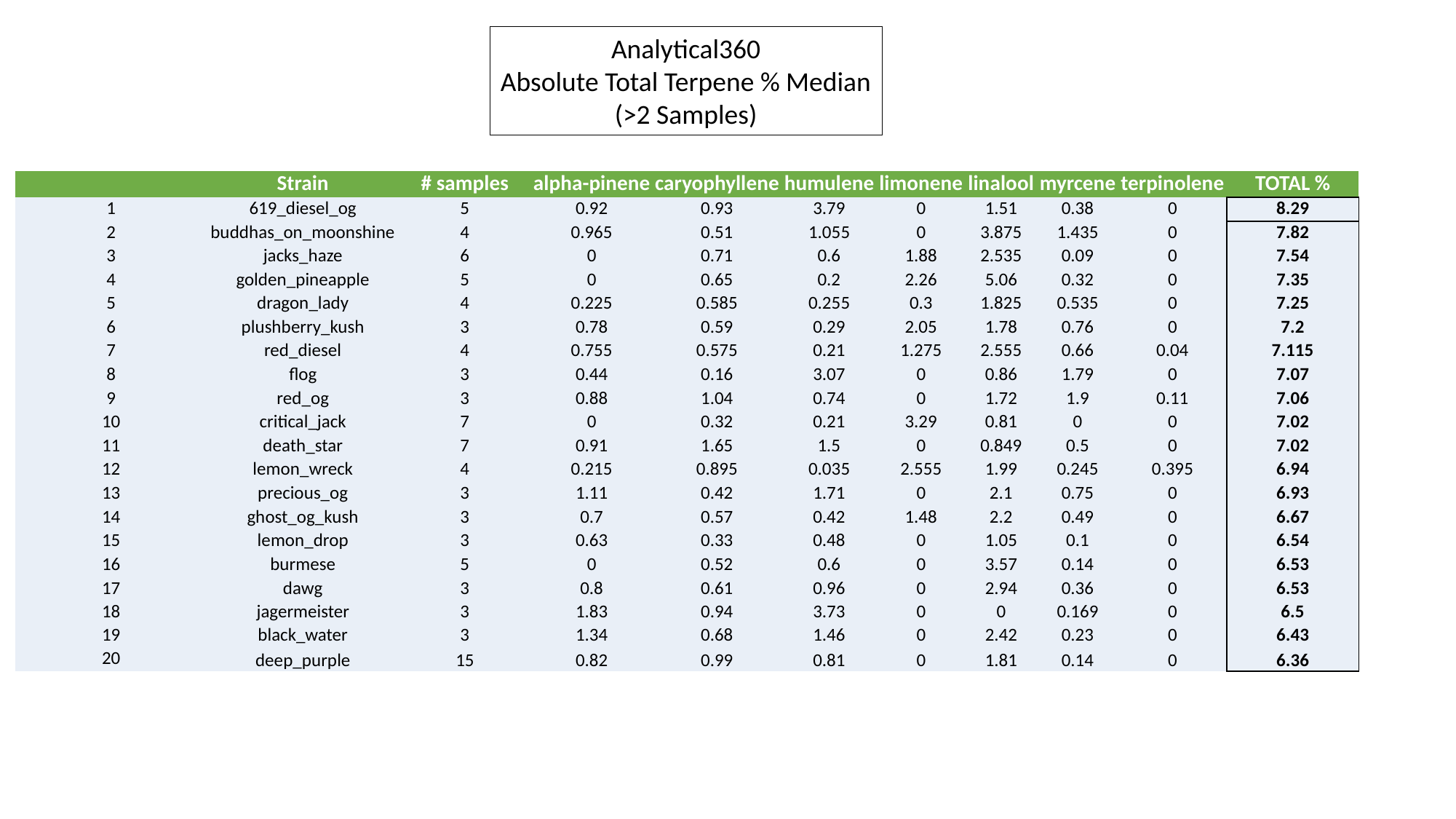

Analytical360
Absolute Total Terpene % Median
(>2 Samples)
|  | Strain | # samples | alpha-pinene | caryophyllene | humulene | limonene | linalool | myrcene | terpinolene | TOTAL % |
| --- | --- | --- | --- | --- | --- | --- | --- | --- | --- | --- |
| 1 | 619\_diesel\_og | 5 | 0.92 | 0.93 | 3.79 | 0 | 1.51 | 0.38 | 0 | 8.29 |
| 2 | buddhas\_on\_moonshine | 4 | 0.965 | 0.51 | 1.055 | 0 | 3.875 | 1.435 | 0 | 7.82 |
| 3 | jacks\_haze | 6 | 0 | 0.71 | 0.6 | 1.88 | 2.535 | 0.09 | 0 | 7.54 |
| 4 | golden\_pineapple | 5 | 0 | 0.65 | 0.2 | 2.26 | 5.06 | 0.32 | 0 | 7.35 |
| 5 | dragon\_lady | 4 | 0.225 | 0.585 | 0.255 | 0.3 | 1.825 | 0.535 | 0 | 7.25 |
| 6 | plushberry\_kush | 3 | 0.78 | 0.59 | 0.29 | 2.05 | 1.78 | 0.76 | 0 | 7.2 |
| 7 | red\_diesel | 4 | 0.755 | 0.575 | 0.21 | 1.275 | 2.555 | 0.66 | 0.04 | 7.115 |
| 8 | flog | 3 | 0.44 | 0.16 | 3.07 | 0 | 0.86 | 1.79 | 0 | 7.07 |
| 9 | red\_og | 3 | 0.88 | 1.04 | 0.74 | 0 | 1.72 | 1.9 | 0.11 | 7.06 |
| 10 | critical\_jack | 7 | 0 | 0.32 | 0.21 | 3.29 | 0.81 | 0 | 0 | 7.02 |
| 11 | death\_star | 7 | 0.91 | 1.65 | 1.5 | 0 | 0.849 | 0.5 | 0 | 7.02 |
| 12 | lemon\_wreck | 4 | 0.215 | 0.895 | 0.035 | 2.555 | 1.99 | 0.245 | 0.395 | 6.94 |
| 13 | precious\_og | 3 | 1.11 | 0.42 | 1.71 | 0 | 2.1 | 0.75 | 0 | 6.93 |
| 14 | ghost\_og\_kush | 3 | 0.7 | 0.57 | 0.42 | 1.48 | 2.2 | 0.49 | 0 | 6.67 |
| 15 | lemon\_drop | 3 | 0.63 | 0.33 | 0.48 | 0 | 1.05 | 0.1 | 0 | 6.54 |
| 16 | burmese | 5 | 0 | 0.52 | 0.6 | 0 | 3.57 | 0.14 | 0 | 6.53 |
| 17 | dawg | 3 | 0.8 | 0.61 | 0.96 | 0 | 2.94 | 0.36 | 0 | 6.53 |
| 18 | jagermeister | 3 | 1.83 | 0.94 | 3.73 | 0 | 0 | 0.169 | 0 | 6.5 |
| 19 | black\_water | 3 | 1.34 | 0.68 | 1.46 | 0 | 2.42 | 0.23 | 0 | 6.43 |
| 20 | deep\_purple | 15 | 0.82 | 0.99 | 0.81 | 0 | 1.81 | 0.14 | 0 | 6.36 |